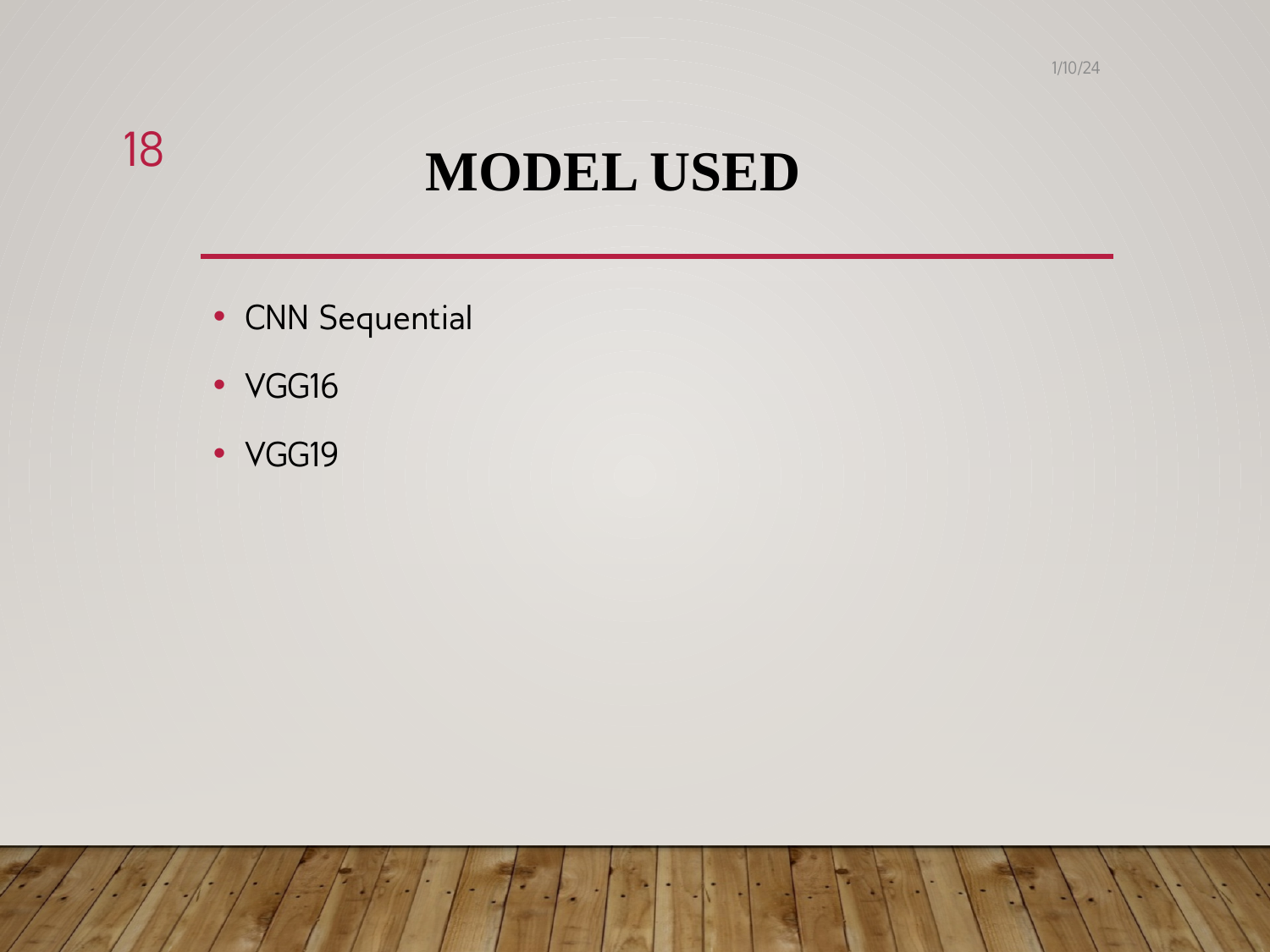

1/10/24
18
# Model Used
CNN Sequential
VGG16
VGG19